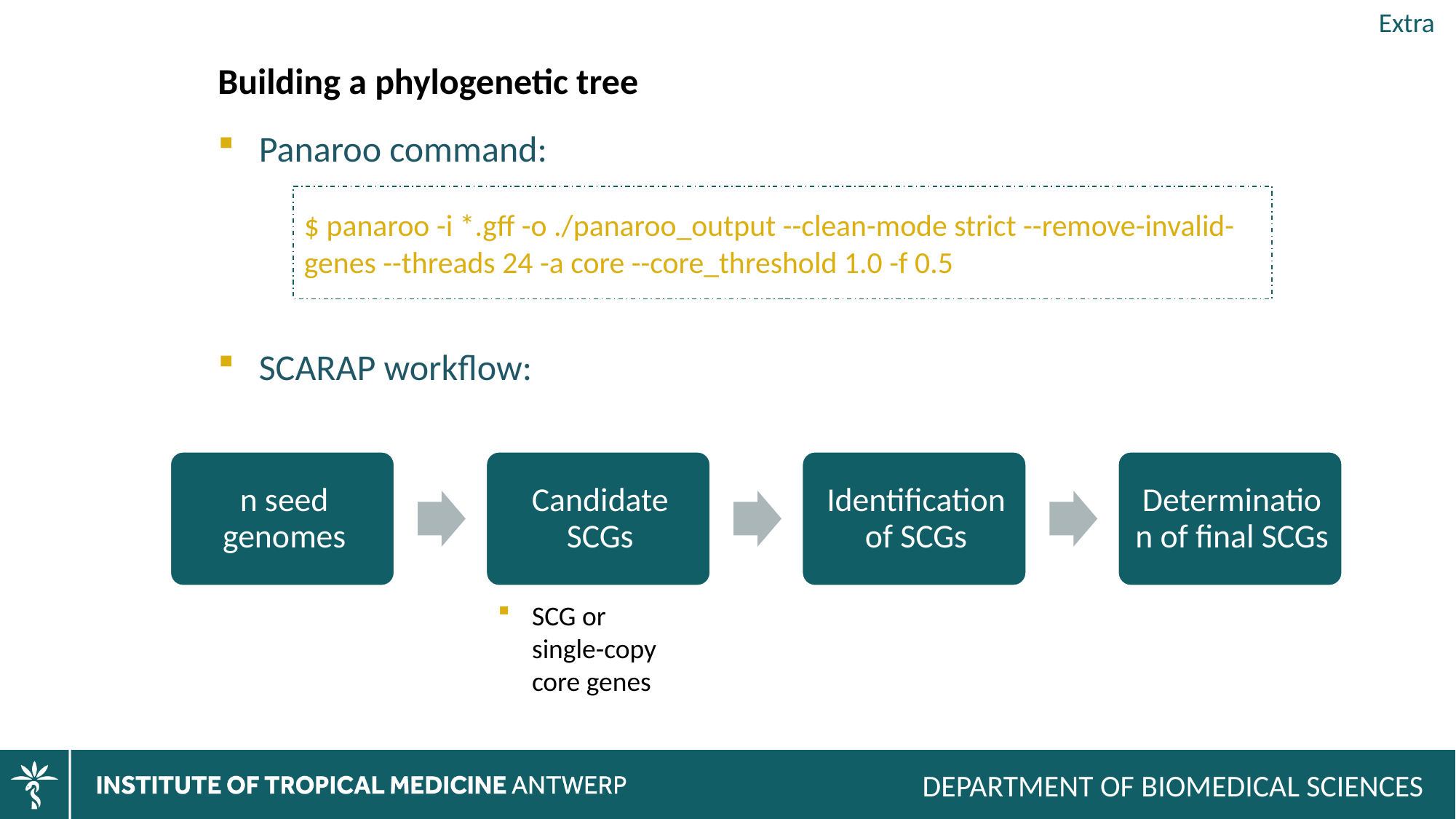

Extra
Building a phylogenetic tree
Panaroo command:

SCARAP workflow:

$ panaroo -i *.gff -o ./panaroo_output --clean-mode strict --remove-invalid-genes --threads 24 -a core --core_threshold 1.0 -f 0.5

n seed genomes

Candidate SCGs

Identification of SCGs

Determination of final SCGs
SCG or single-copy core genes
Department of Biomedical sciences